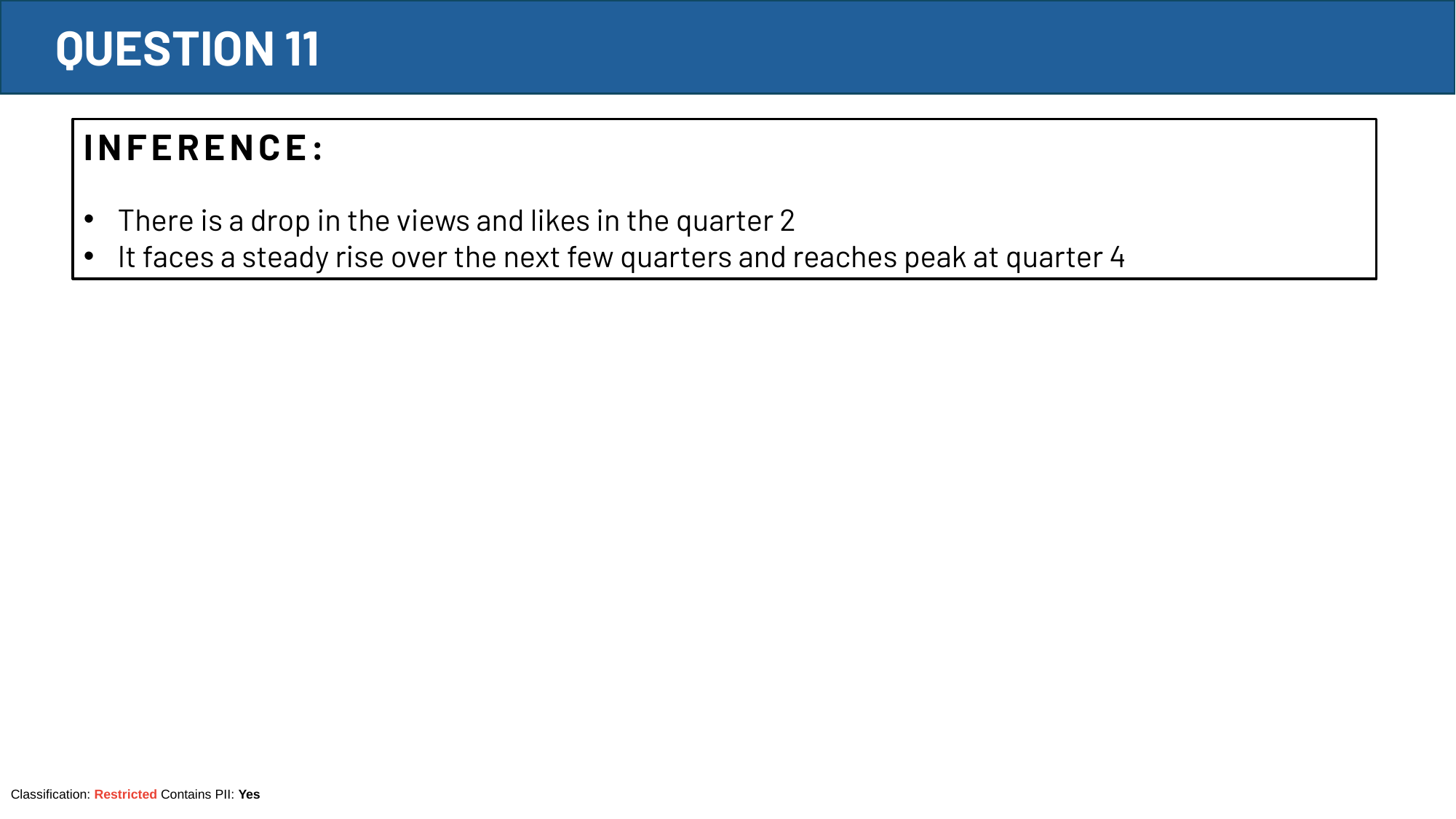

QUESTION 11
INFERENCE:

There is a drop in the views and likes in the quarter 2
It faces a steady rise over the next few quarters and reaches peak at quarter 4